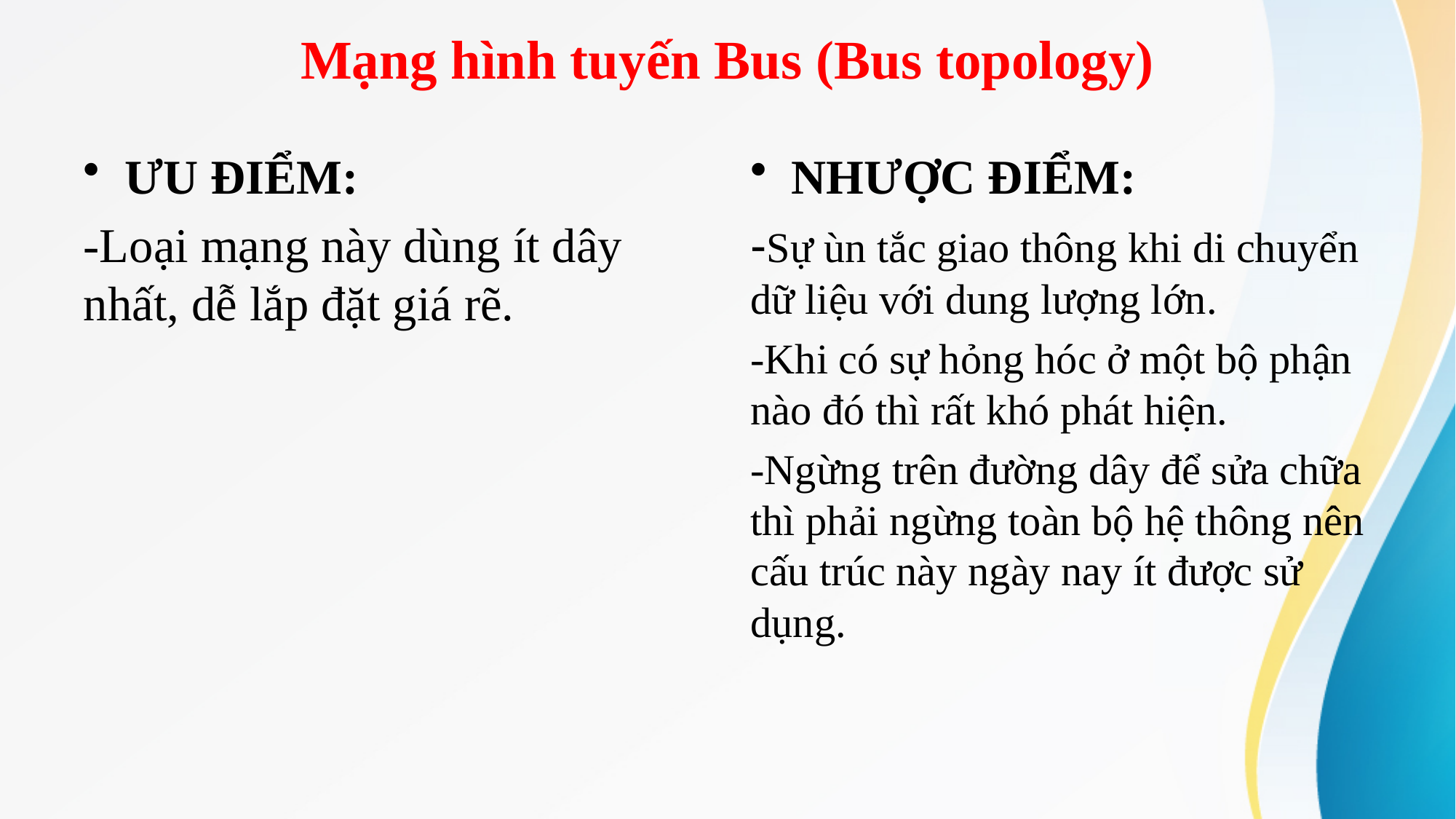

# Mạng hình tuyến Bus (Bus topology)
ƯU ĐIỂM:
-Loại mạng này dùng ít dây nhất, dễ lắp đặt giá rẽ.
NHƯỢC ĐIỂM:
-Sự ùn tắc giao thông khi di chuyển dữ liệu với dung lượng lớn.
-Khi có sự hỏng hóc ở một bộ phận nào đó thì rất khó phát hiện.
-Ngừng trên đường dây để sửa chữa thì phải ngừng toàn bộ hệ thông nên cấu trúc này ngày nay ít được sử dụng.